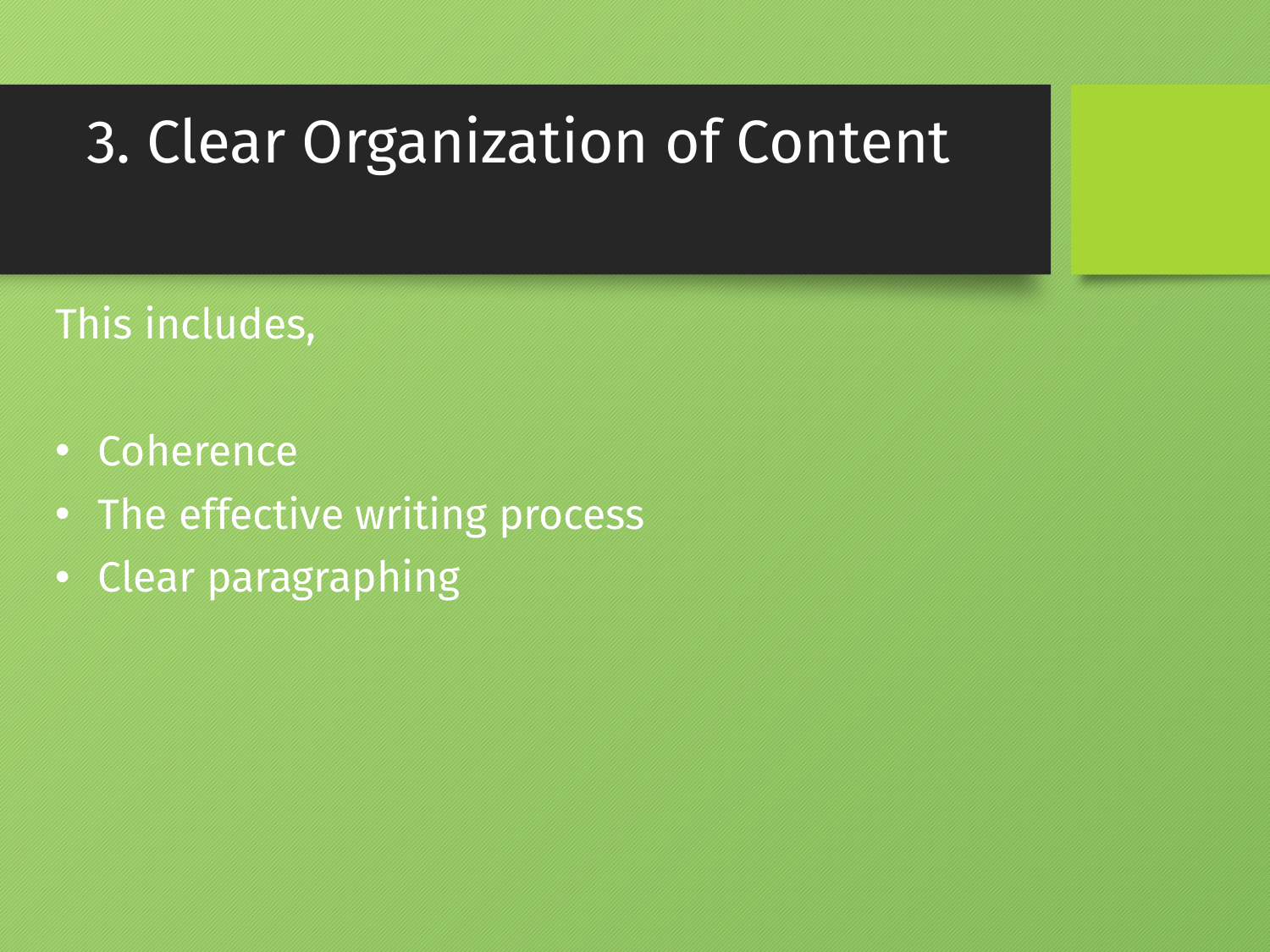

# 3. Clear Organization of Content
This includes,

 Coherence
 The effective writing process
 Clear paragraphing